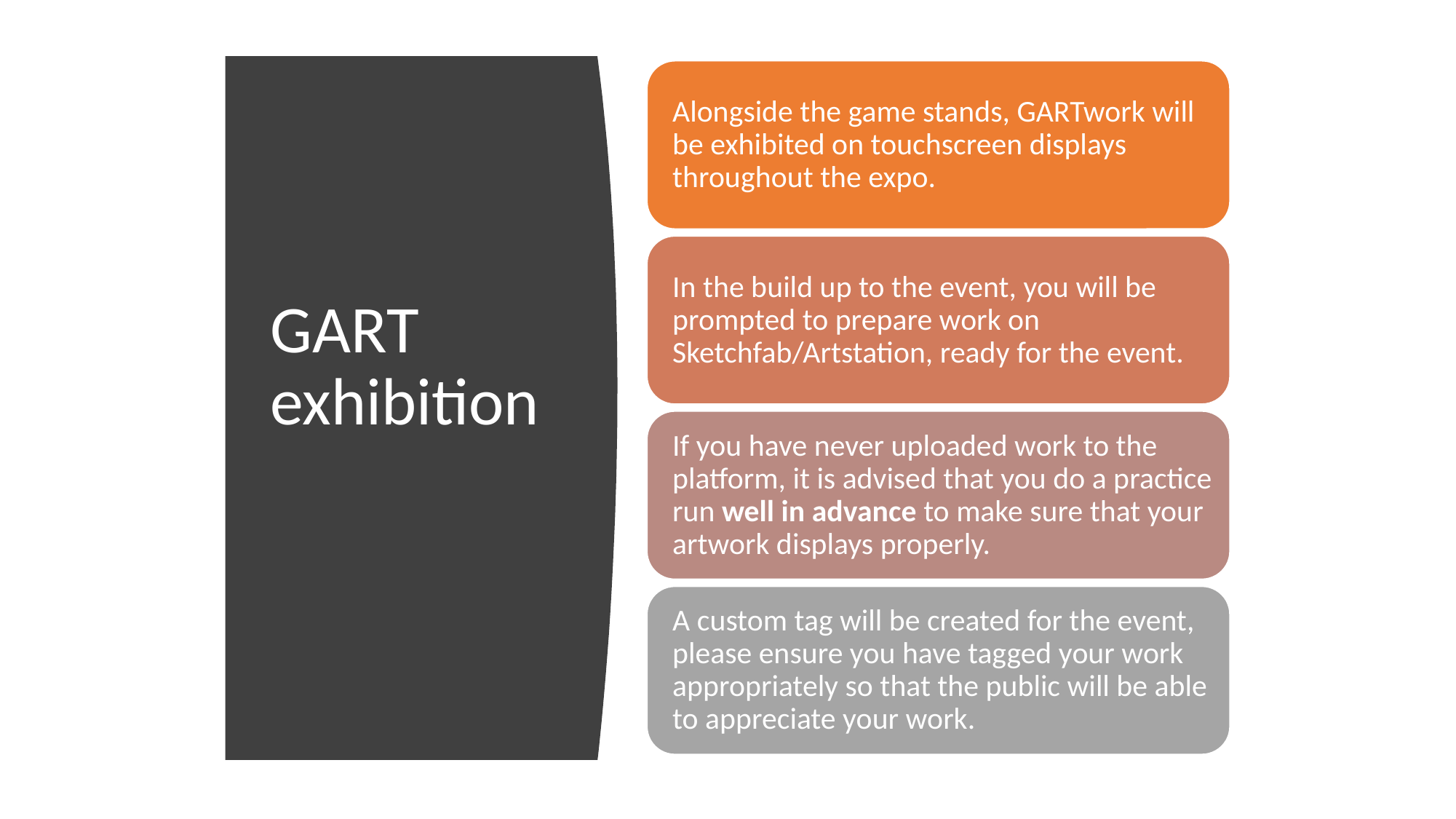

Alongside the game stands, GARTwork will be exhibited on touchscreen displays throughout the expo.
In the build up to the event, you will be prompted to prepare work on Sketchfab/Artstation, ready for the event.
If you have never uploaded work to the platform, it is advised that you do a practice run well in advance to make sure that your artwork displays properly.
A custom tag will be created for the event, please ensure you have tagged your work appropriately so that the public will be able to appreciate your work.

# GART exhibition